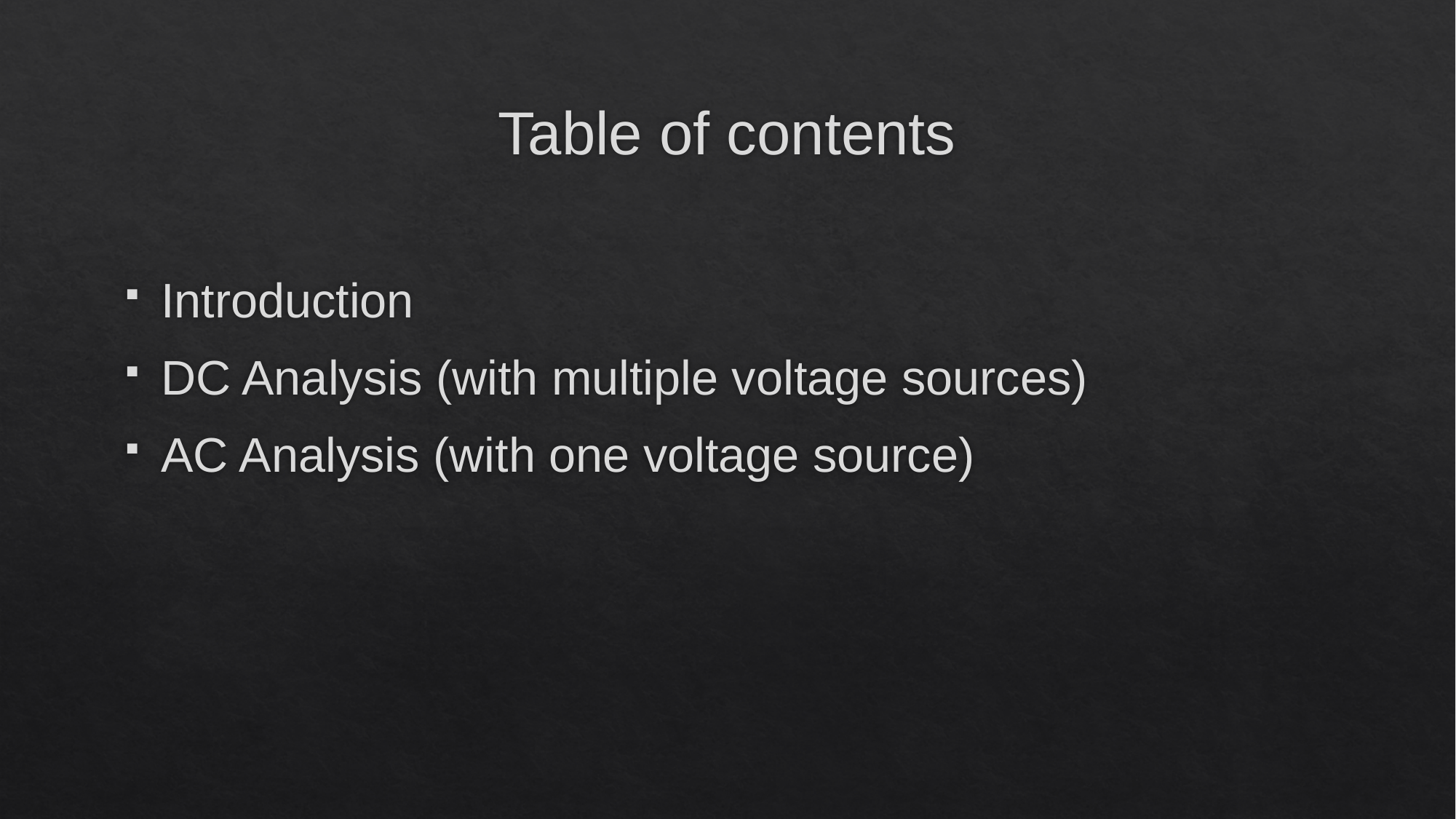

# Table of contents
Introduction
DC Analysis (with multiple voltage sources)
AC Analysis (with one voltage source)